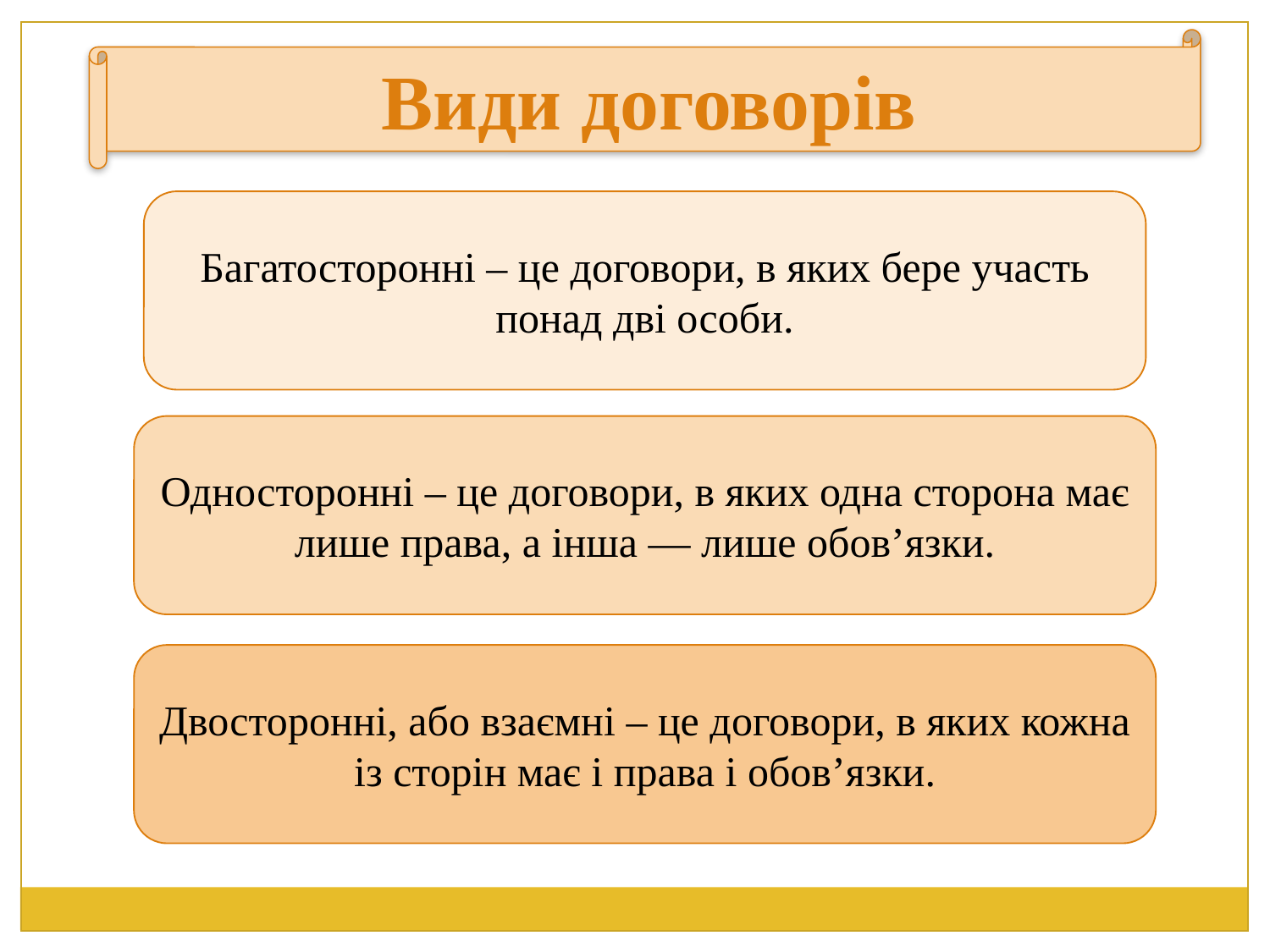

Види договорів
Багатосторонні – це договори, в яких бере участь понад дві особи.
Односторонні – це договори, в яких одна сторона має лише права, а інша — лише обов’язки.

Двосторонні, або взаємні – це договори, в яких кожна із сторін має і права і обов’язки.